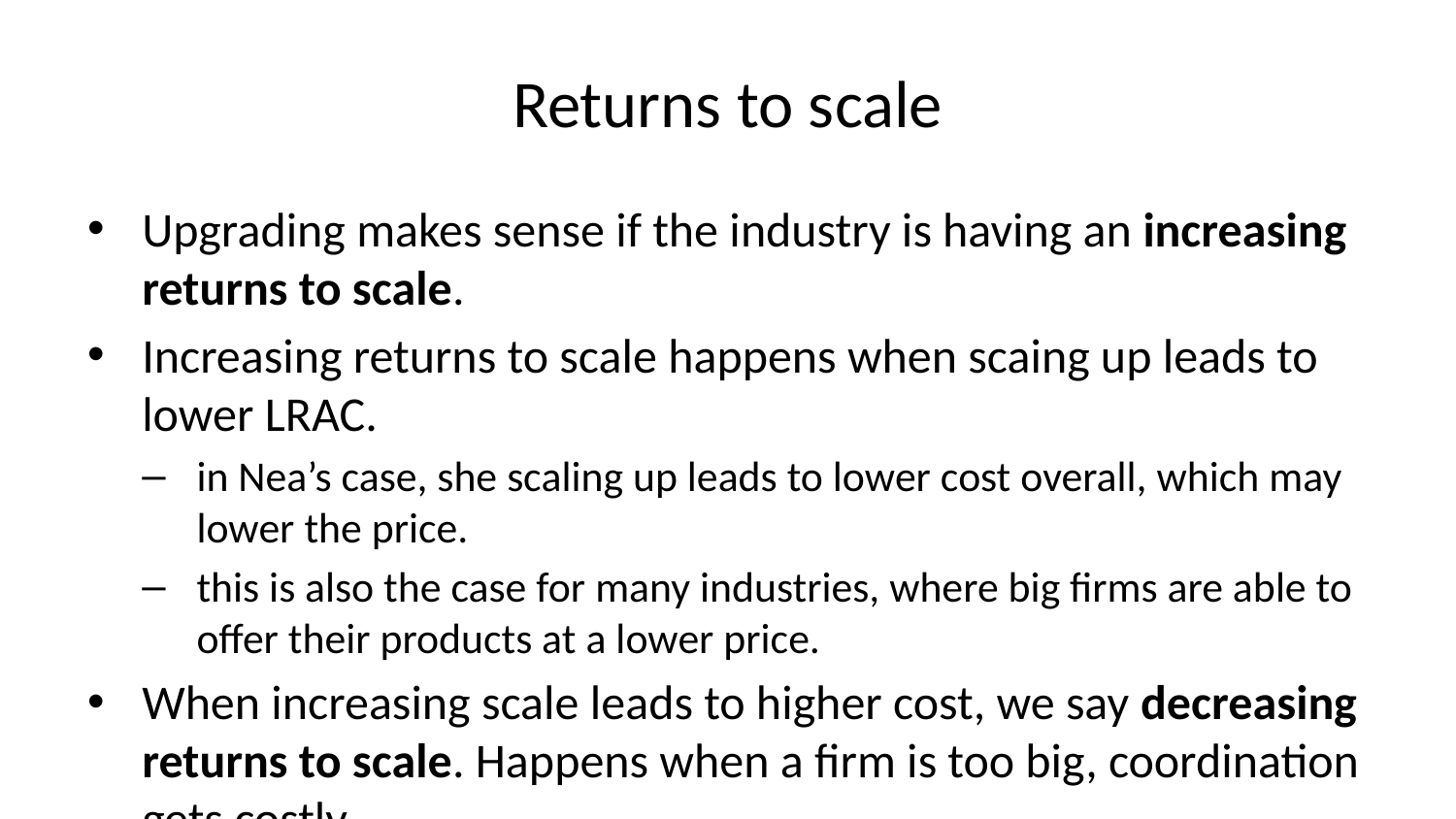

# Returns to scale
Upgrading makes sense if the industry is having an increasing returns to scale.
Increasing returns to scale happens when scaing up leads to lower LRAC.
in Nea’s case, she scaling up leads to lower cost overall, which may lower the price.
this is also the case for many industries, where big firms are able to offer their products at a lower price.
When increasing scale leads to higher cost, we say decreasing returns to scale. Happens when a firm is too big, coordination gets costly.